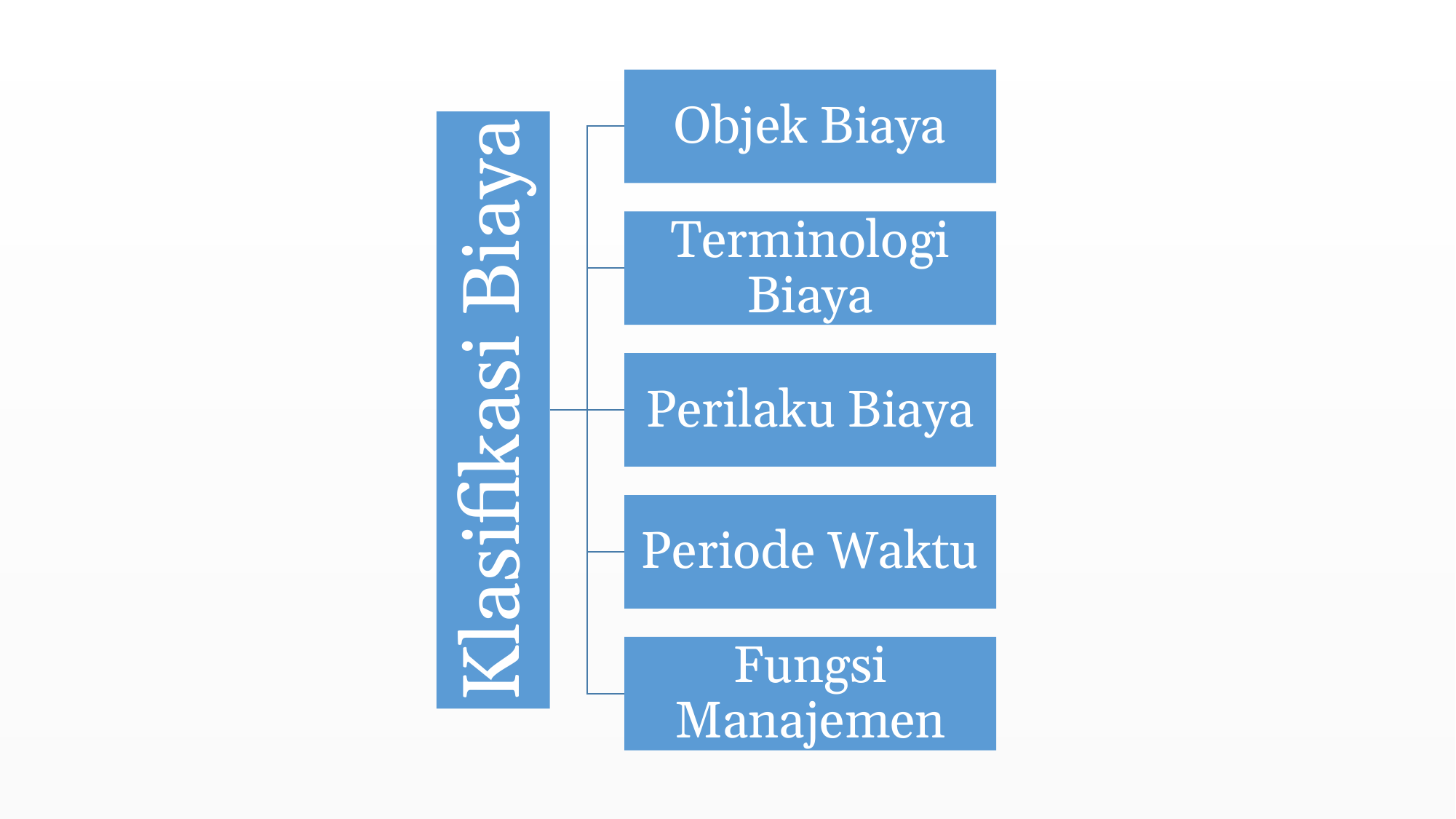

Klasifikasi Biaya
Objek Biaya
Terminologi Biaya
Perilaku Biaya
Periode Waktu
Fungsi Manajemen